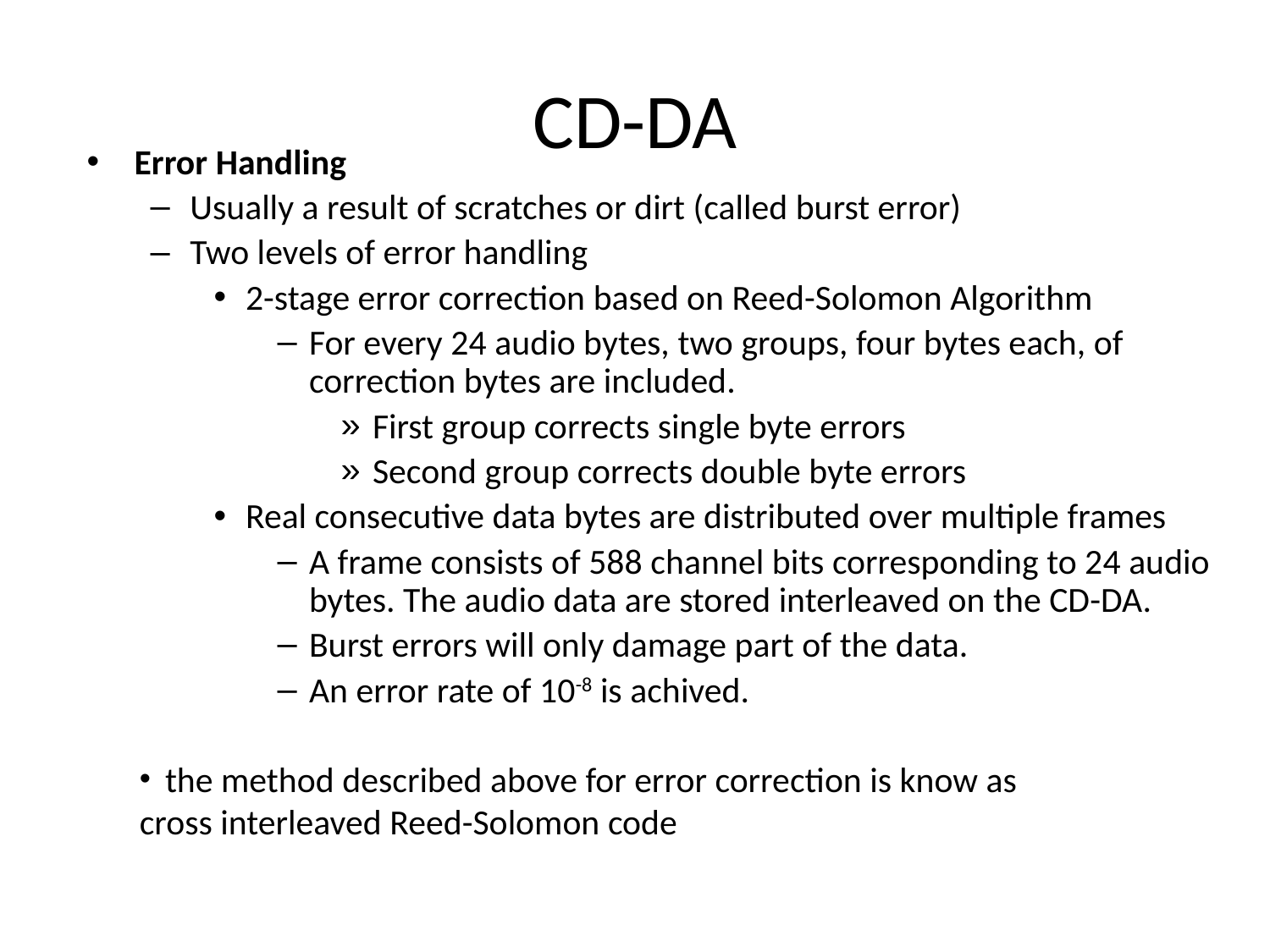

# CD-DA
Error Handling
Usually a result of scratches or dirt (called burst error)
Two levels of error handling
2-stage error correction based on Reed-Solomon Algorithm
For every 24 audio bytes, two groups, four bytes each, of correction bytes are included.
First group corrects single byte errors
Second group corrects double byte errors
Real consecutive data bytes are distributed over multiple frames
A frame consists of 588 channel bits corresponding to 24 audio bytes. The audio data are stored interleaved on the CD-DA.
Burst errors will only damage part of the data.
An error rate of 10-8 is achived.

  the method described above for error correction is know as cross interleaved Reed-Solomon code